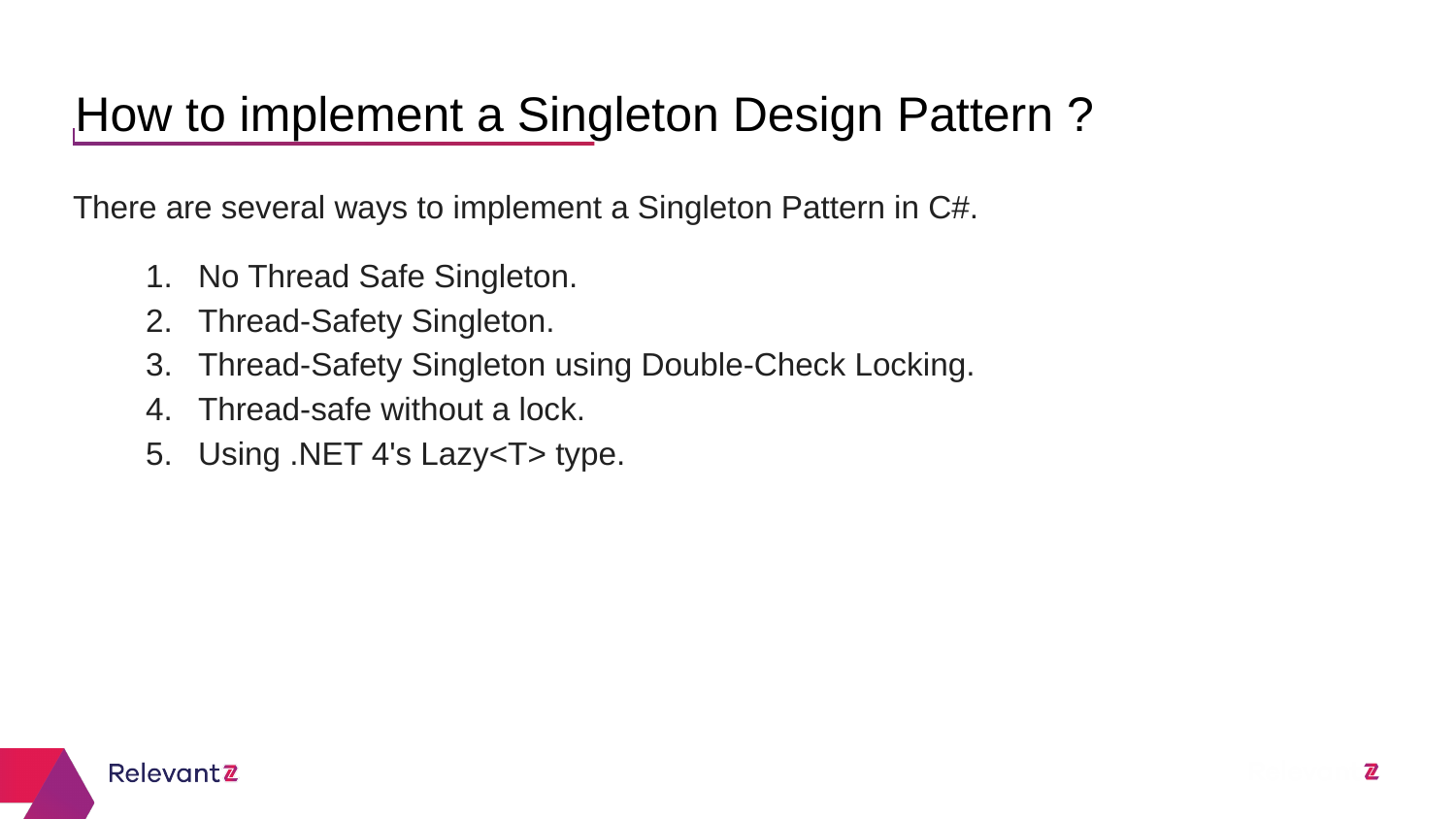

How to implement a Singleton Design Pattern ?
# There are several ways to implement a Singleton Pattern in C#.
No Thread Safe Singleton.
Thread-Safety Singleton.
Thread-Safety Singleton using Double-Check Locking.
Thread-safe without a lock.
Using .NET 4's Lazy<T> type.